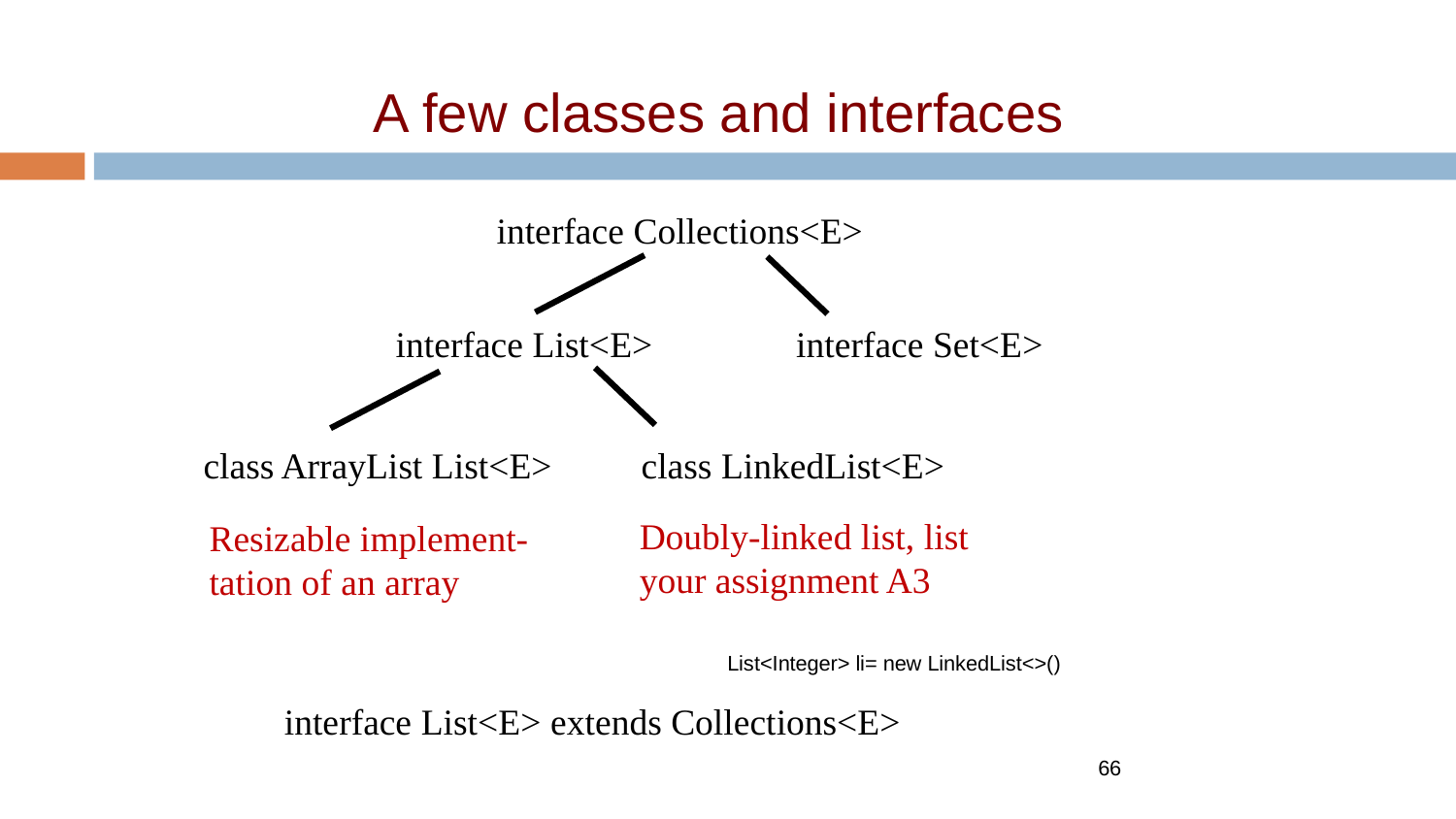

A few classes and interfaces
interface Collections<E>
interface List<E>
interface Set<E>
class LinkedList<E>
class ArrayList List<E>
Doubly-linked list, list your assignment A3
Resizable implement-tation of an array
List<Integer> li= new LinkedList<>()
interface List<E> extends Collections<E>
66